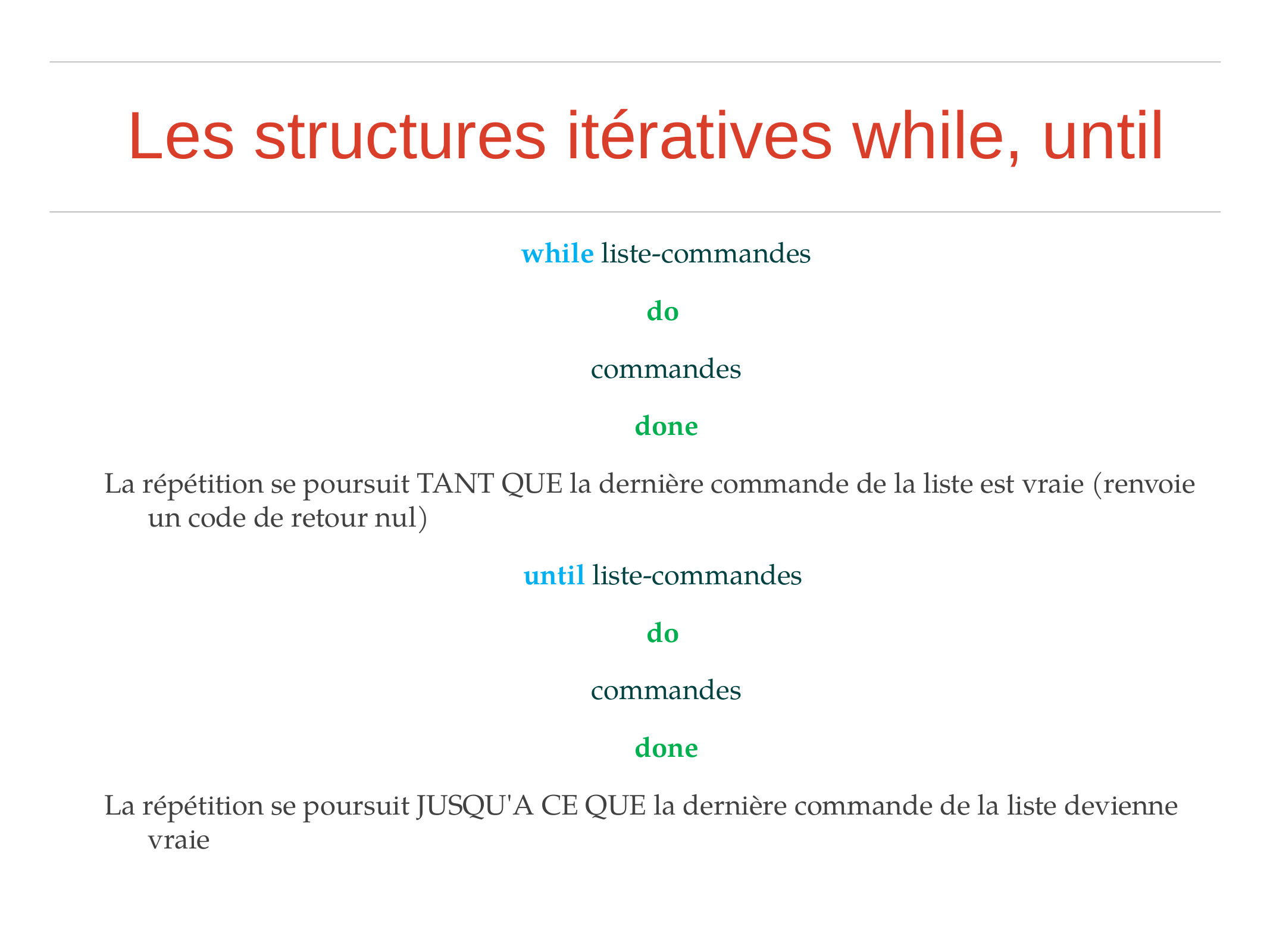

#
Les structures itératives while, until
while liste-commandes
do
commandes
done
La répétition se poursuit TANT QUE la dernière commande de la liste est vraie (renvoie un code de retour nul)
until liste-commandes
do
commandes
done
La répétition se poursuit JUSQU'A CE QUE la dernière commande de la liste devienne vraie